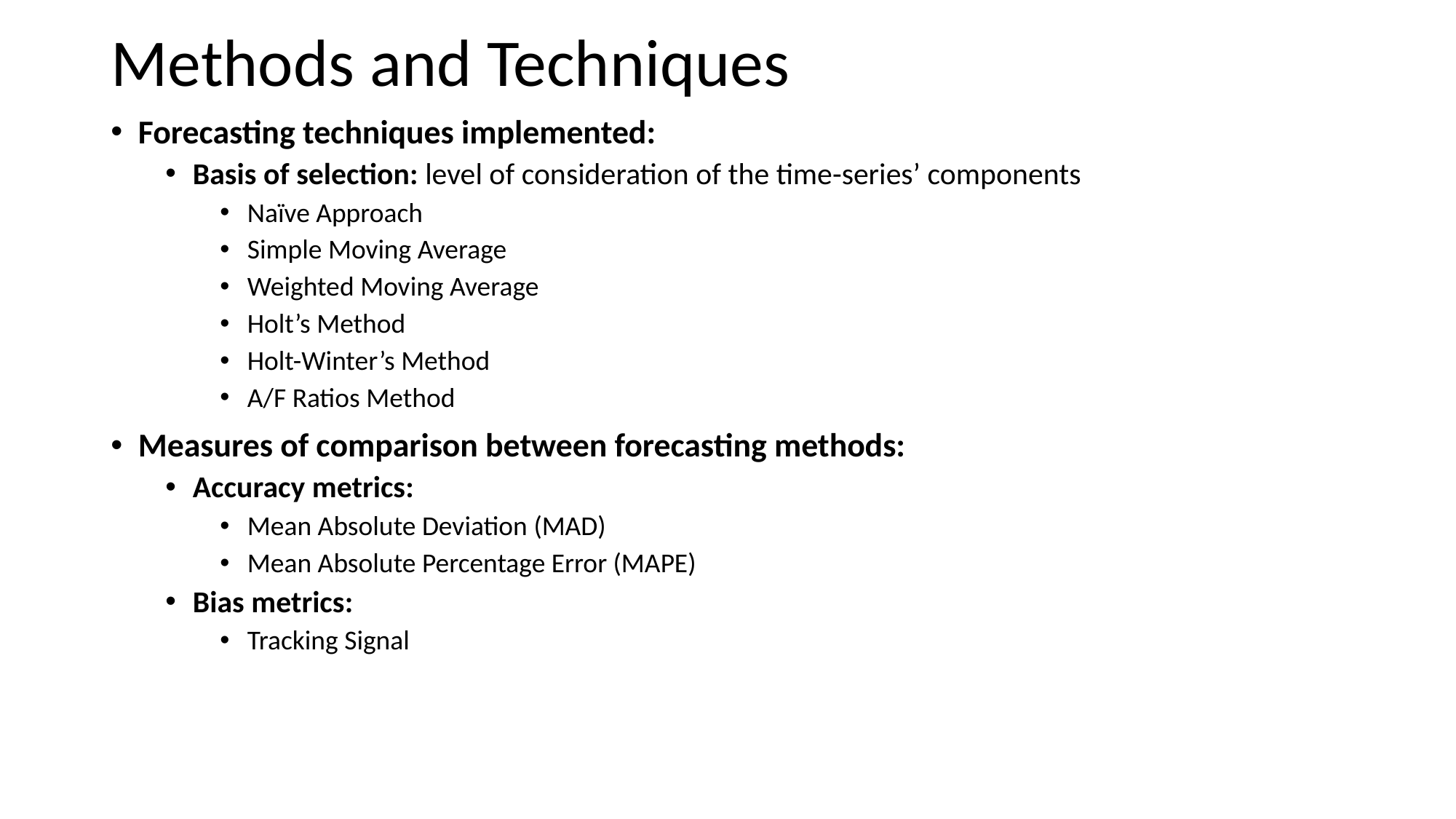

# Methods and Techniques
Forecasting techniques implemented:
Basis of selection: level of consideration of the time-series’ components
Naïve Approach
Simple Moving Average
Weighted Moving Average
Holt’s Method
Holt-Winter’s Method
A/F Ratios Method
Measures of comparison between forecasting methods:
Accuracy metrics:
Mean Absolute Deviation (MAD)
Mean Absolute Percentage Error (MAPE)
Bias metrics:
Tracking Signal